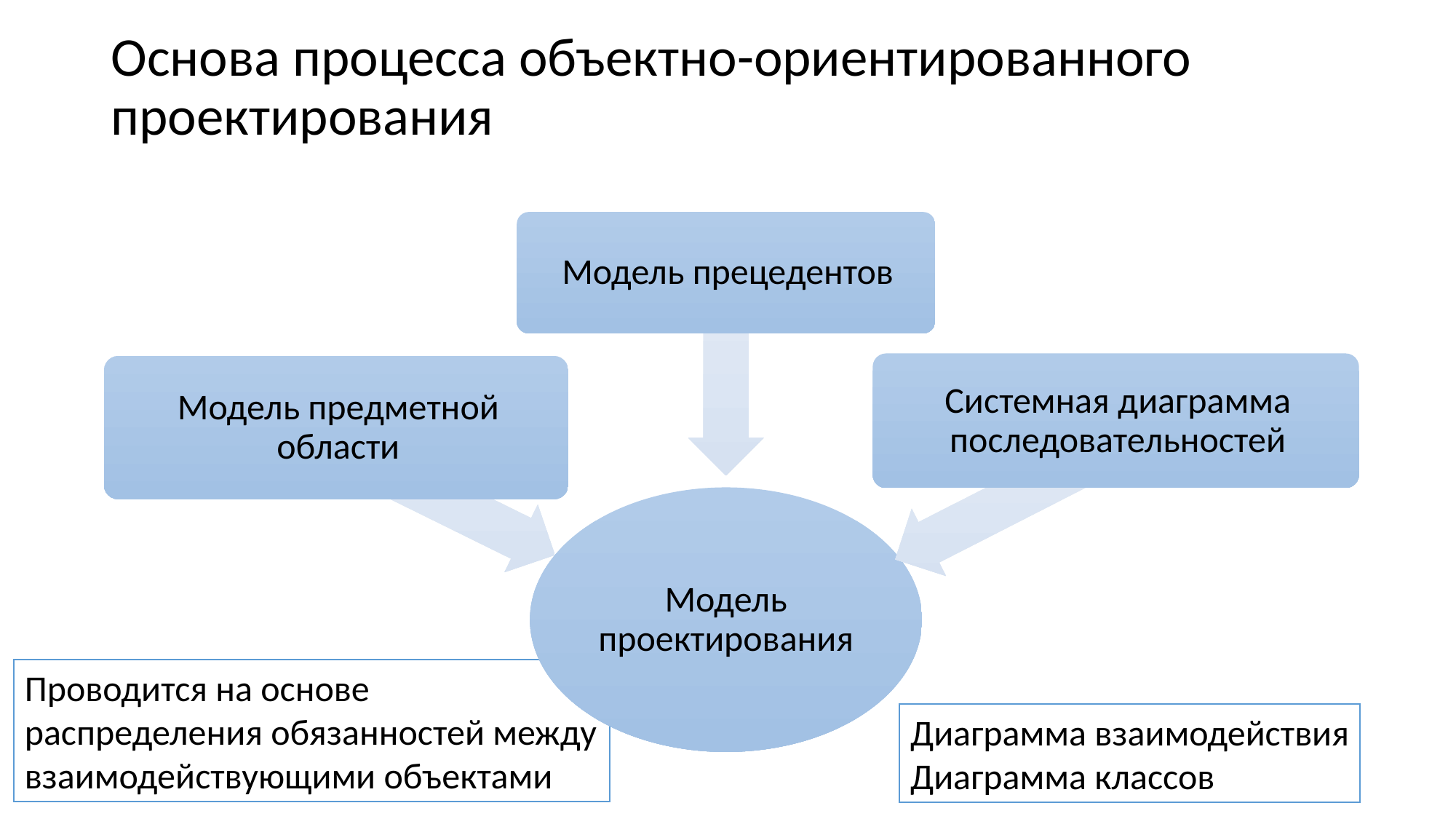

# Основа процесса объектно-ориентированного проектирования
Модель проектирования
Модель предметной области
Модель прецедентов
Системная диаграмма последовательностей
Проводится на основе распределения обязанностей между взаимодействующими объектами
Диаграмма взаимодействия
Диаграмма классов